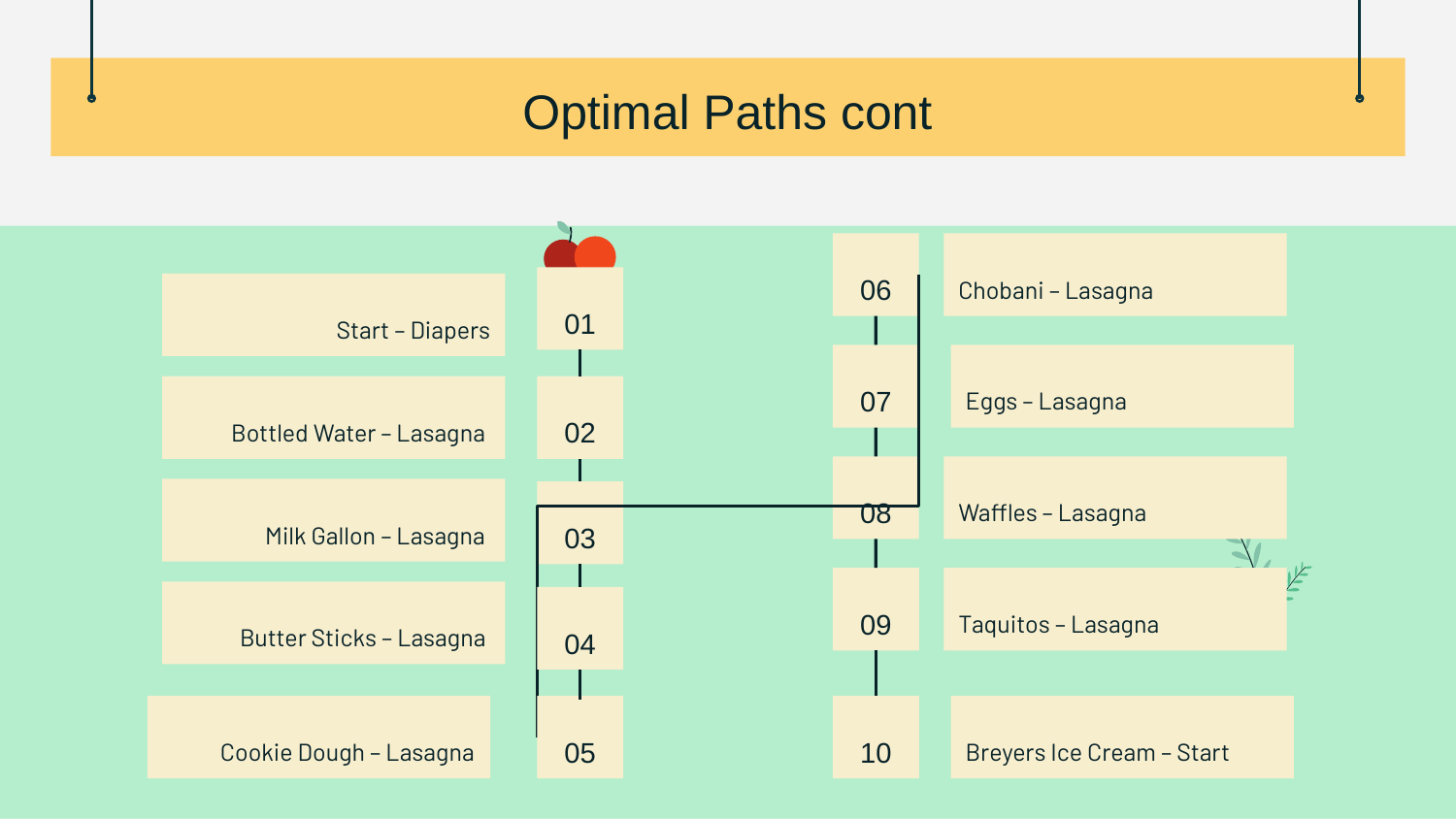

# Optimal Paths cont

06
Chobani – Lasagna
01
Start – Diapers
Eggs – Lasagna
07
Bottled Water – Lasagna
02
Waffles – Lasagna
08
Milk Gallon – Lasagna
03

Taquitos – Lasagna
09
             Butter Sticks – Lasagna
04
            Cookie Dough – Lasagna
05
10
Breyers Ice Cream – Start